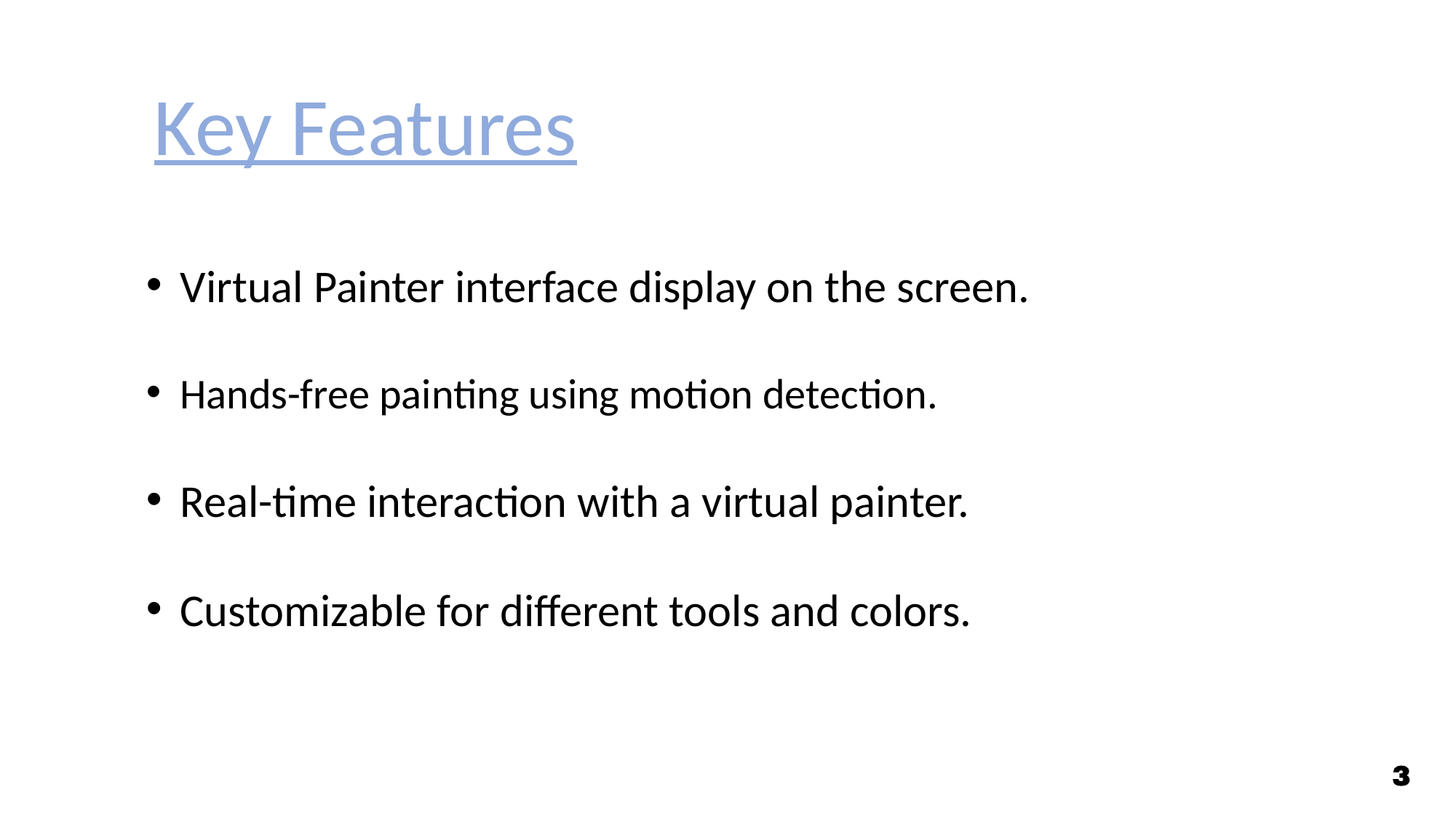

Key Features

Virtual Painter interface display on the screen.

Hands-free painting using motion detection.

Real-time interaction with a virtual painter.

Customizable for different tools and colors.
3